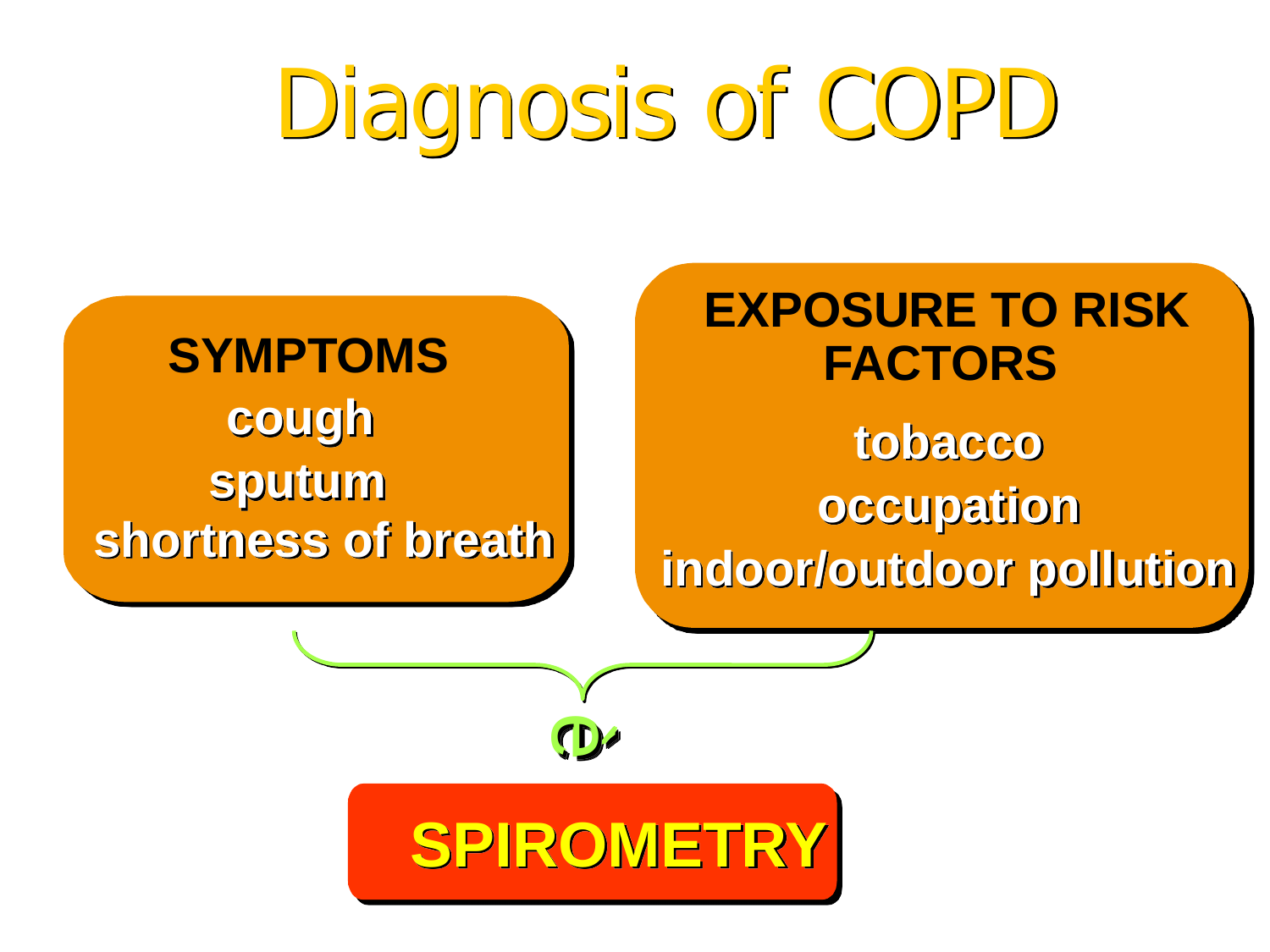

Diagnosis of COPD

EXPOSURE TO RISK
FACTORS

SYMPTOMS

cough
tobacco
sputum
occupation
shortness of breath
indoor/outdoor pollution
è
è
è

SPIROMETRY